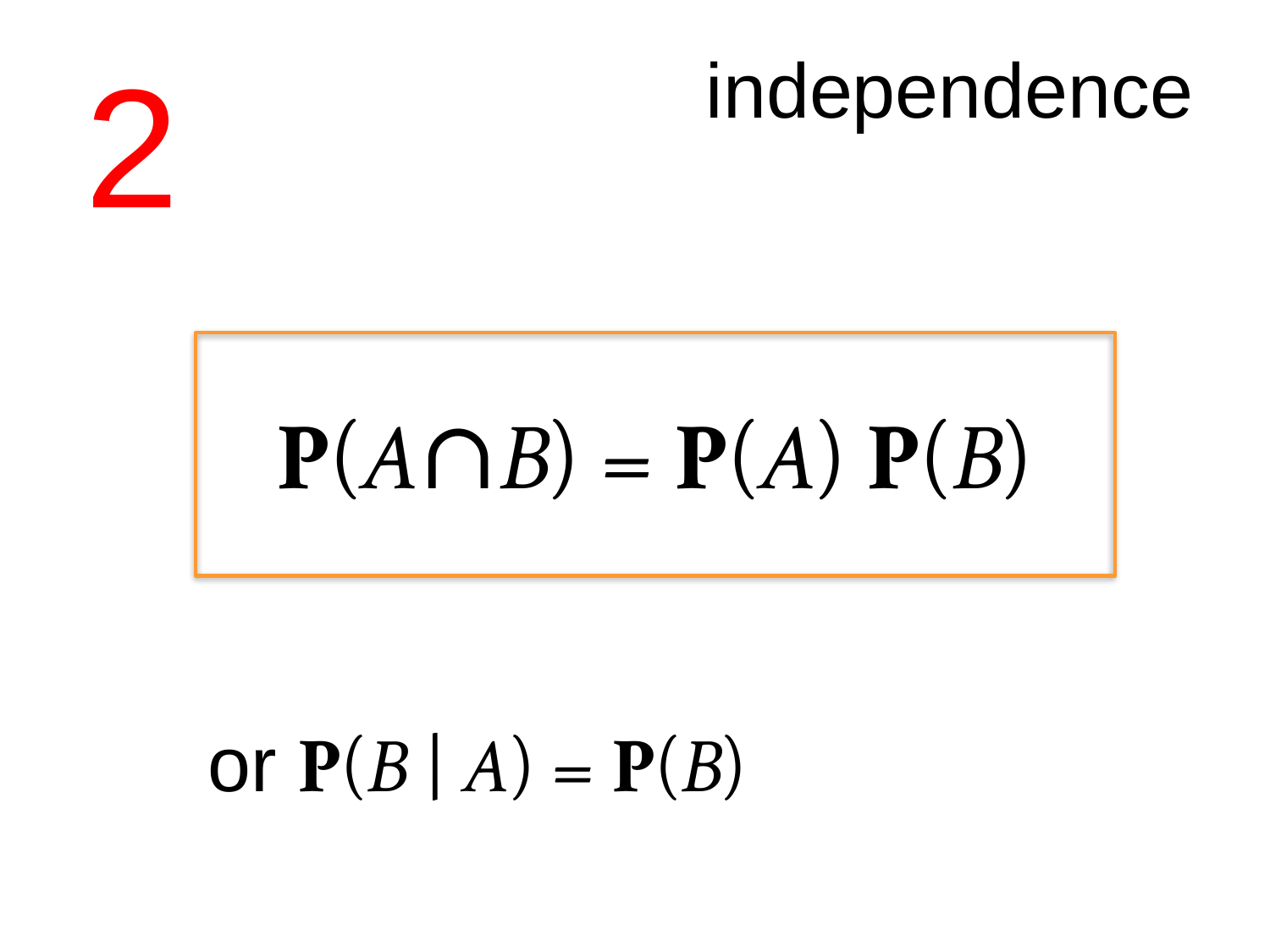

2
independence

P(A∩B) = P(A) P(B)
or P(B | A) = P(B)